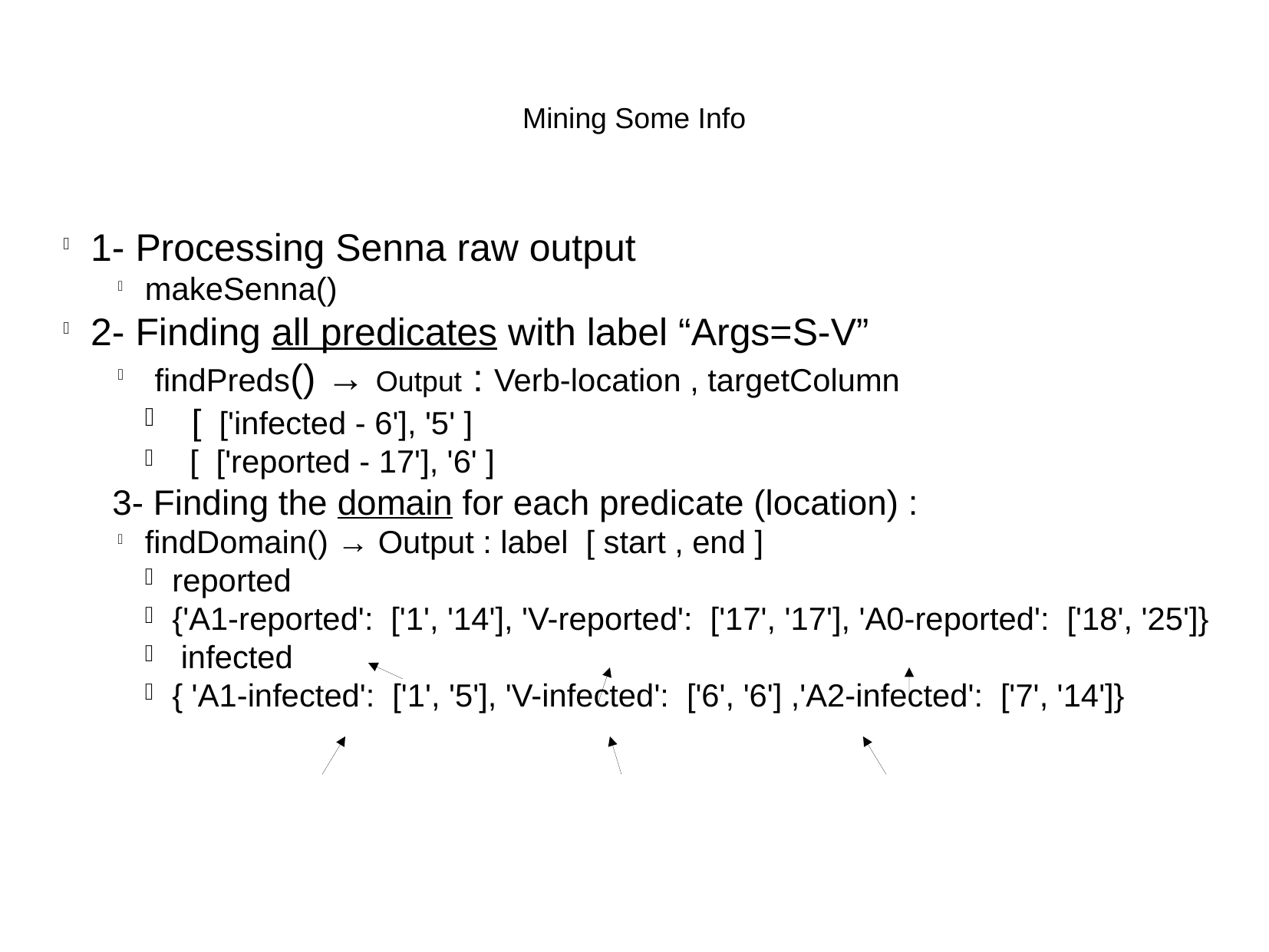

Mining Some Info
1- Processing Senna raw output
makeSenna()
2- Finding all predicates with label “Args=S-V”
 findPreds() → Output : Verb-location , targetColumn
  [  ['infected - 6'], '5' ]
  [  ['reported - 17'], '6' ]
     3- Finding the domain for each predicate (location) :
findDomain() → Output : label  [ start , end ]
reported
{'A1-reported':  ['1', '14'], 'V-reported':  ['17', '17'], 'A0-reported':  ['18', '25']}
 infected
{ 'A1-infected':  ['1', '5'], 'V-infected':  ['6', '6'] ,'A2-infected':  ['7', '14']}